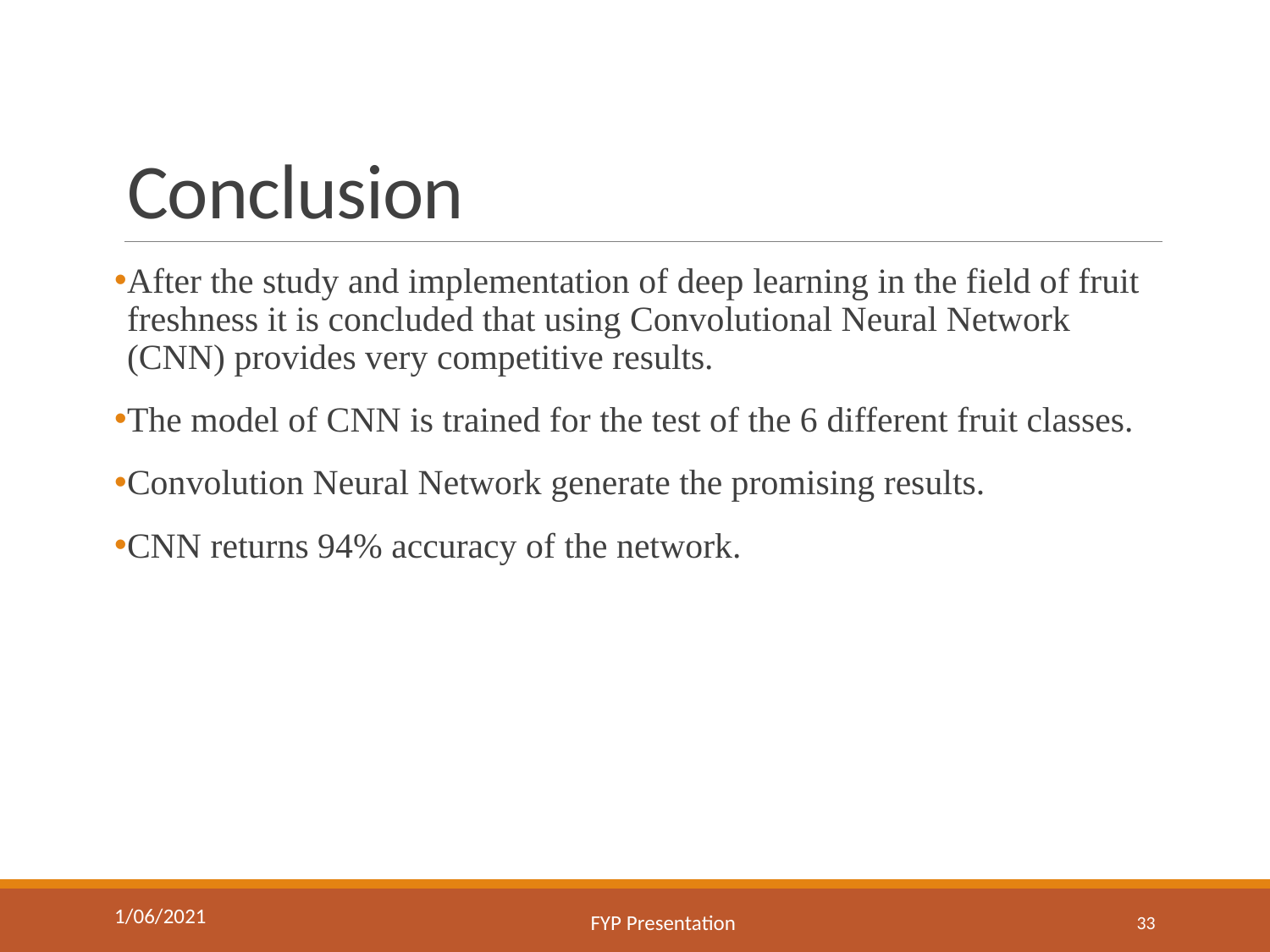

# Conclusion
After the study and implementation of deep learning in the field of fruit freshness it is concluded that using Convolutional Neural Network (CNN) provides very competitive results.
The model of CNN is trained for the test of the 6 different fruit classes.
Convolution Neural Network generate the promising results.
CNN returns 94% accuracy of the network.
1/06/2021
FYP Presentation
33